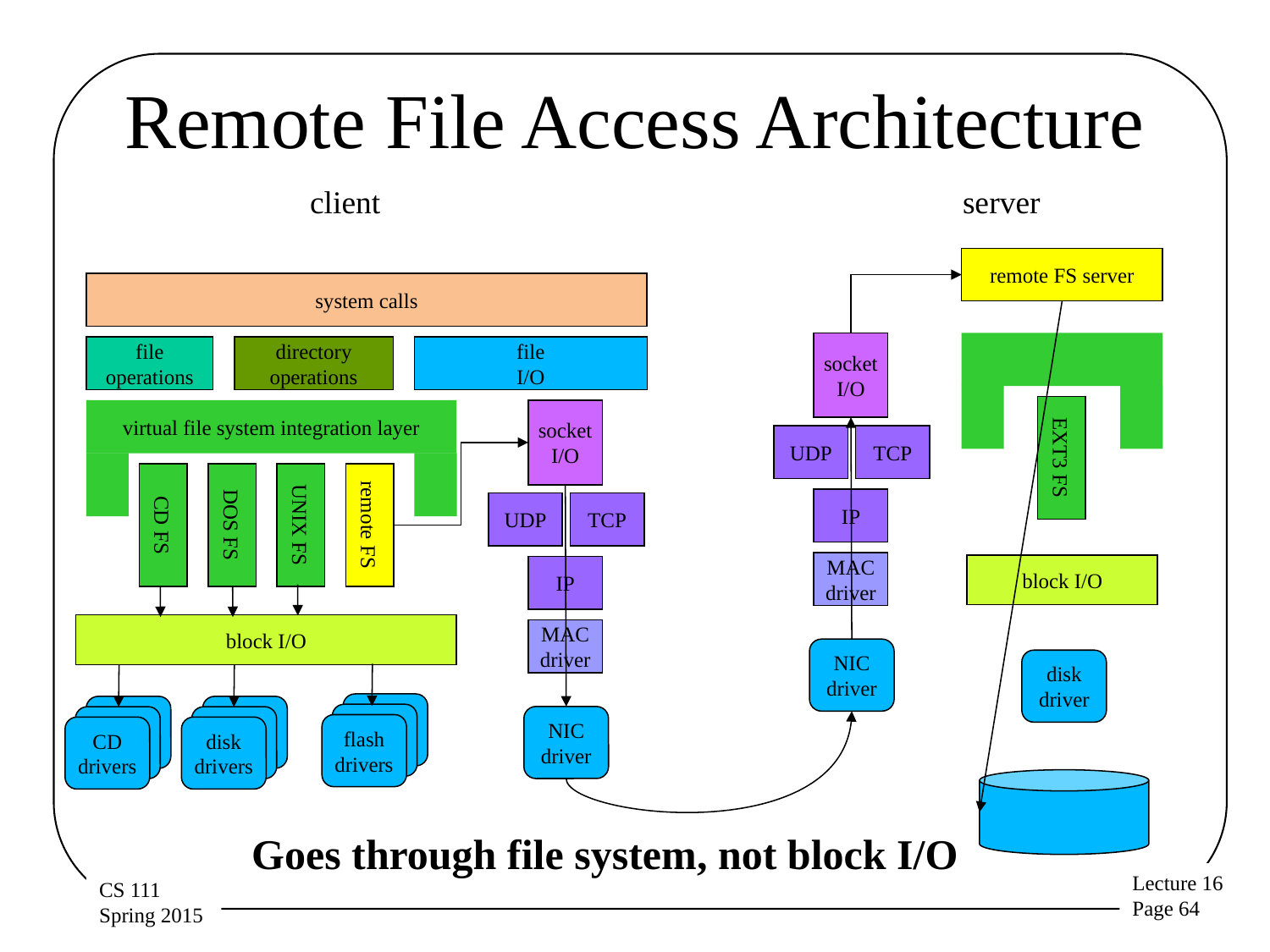

# Remote File Access Architecture
client
server

remote FS server
system calls
socket
I/O

file
operations
directory
operations
file
I/O

virtual file system integration layer
socket
I/O
UDP
TCP
EXT3 FS

IP
UDP
TCP
CD FS
DOS FS
UNIX FS
remote FS
MAC
driver
block I/O
IP

block I/O
MAC
driver
NIC
driver
disk
driver

NIC
driver

flash
drivers
CD
drivers
disk
drivers

Goes through file system, not block I/O